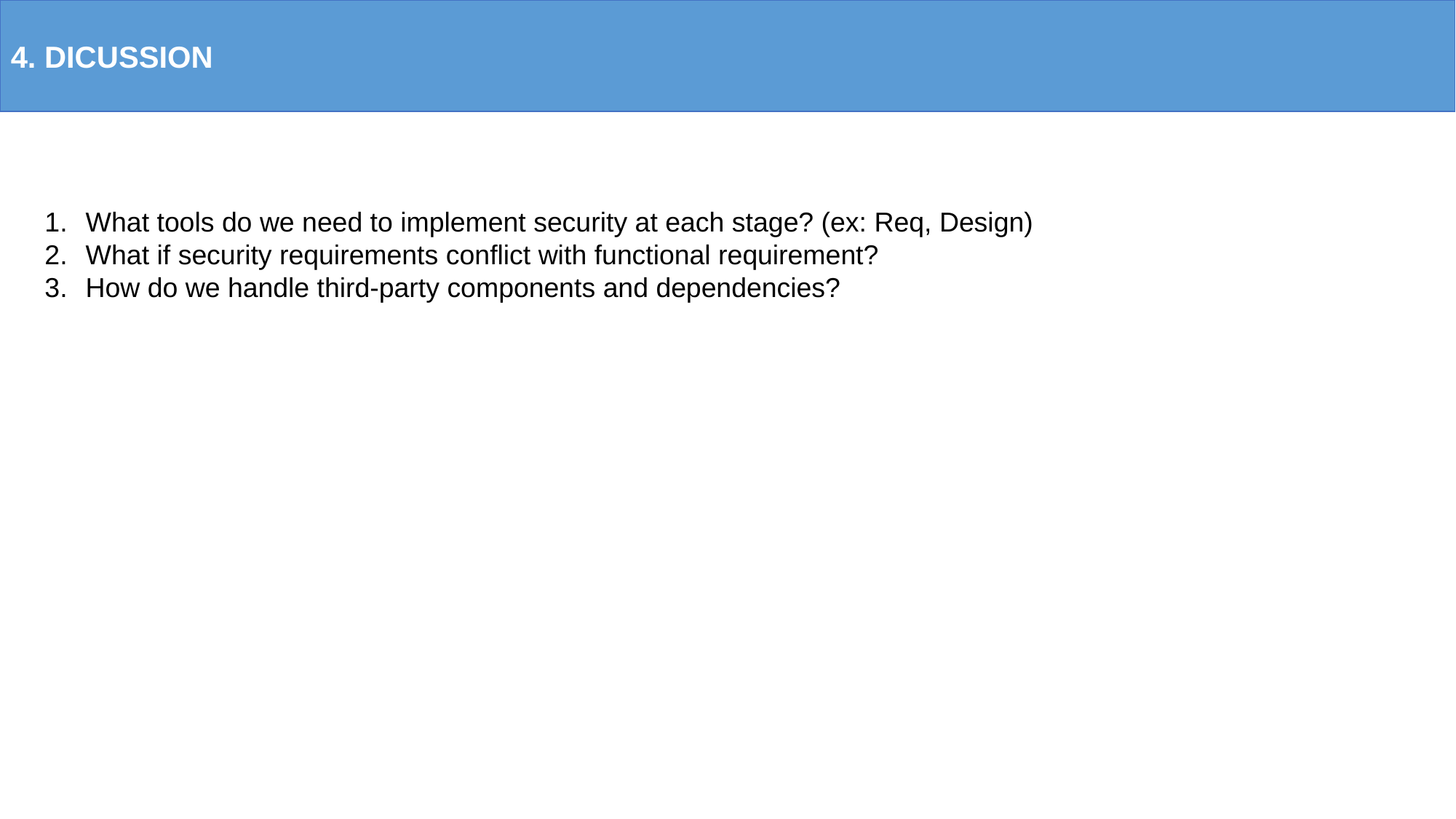

4. DICUSSION

What tools do we need to implement security at each stage? (ex: Req, Design)
What if security requirements conflict with functional requirement?
How do we handle third-party components and dependencies?